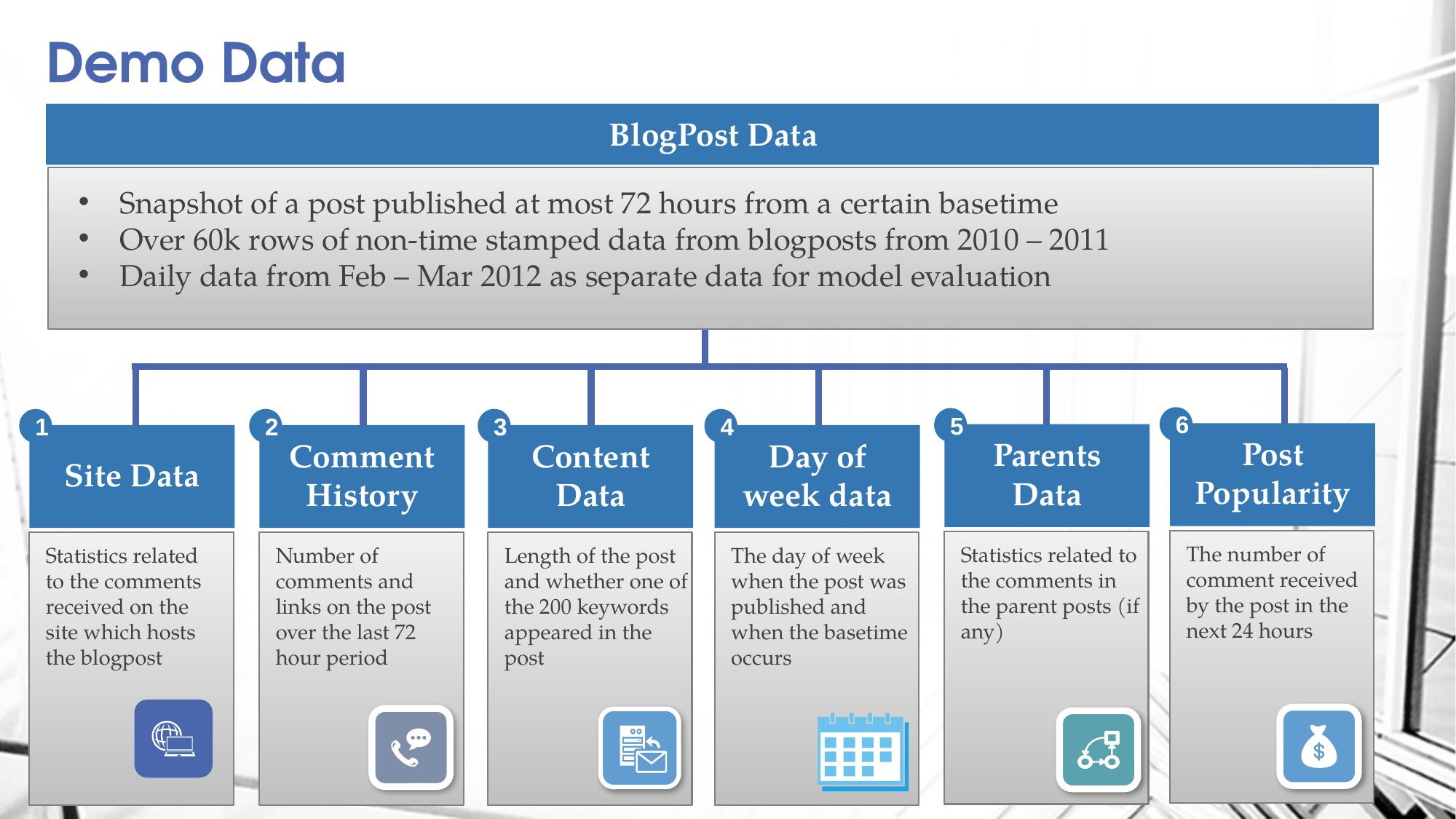

# Demo Data

BlogPost Data

Snapshot of a post published at most 72 hours from a certain basetime
Over 60k rows of non-time stamped data from blogposts from 2010 – 2011
Daily data from Feb – Mar 2012 as separate data for model evaluation
6

Post Popularity

The number of comment received by the post in the next 24 hours
5

Parents Data

Statistics related to the comments in the parent posts (if any)
1

Site Data

Statistics related to the comments received on the site which hosts the blogpost
2

Comment History

Number of comments and links on the post over the last 72 hour period
3

Content Data

Length of the post and whether one of the 200 keywords appeared in the post
4

Day of week data

The day of week when the post was published and when the basetime occurs